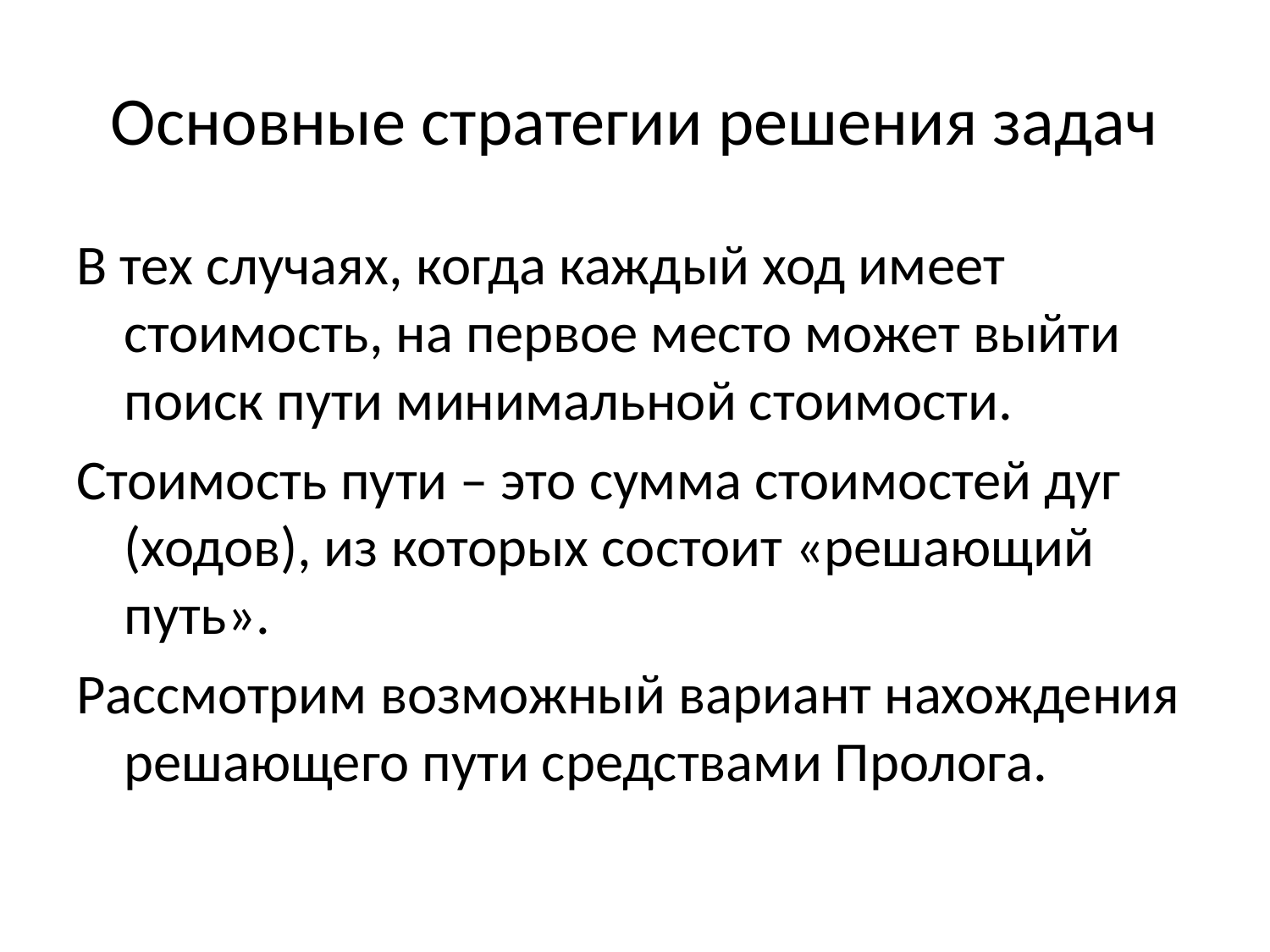

# Основные стратегии решения задач
В тех случаях, когда каждый ход имеет стоимость, на первое место может выйти поиск пути минимальной стоимости.
Стоимость пути – это сумма стоимостей дуг (ходов), из которых состоит «решающий путь».
Рассмотрим возможный вариант нахождения решающего пути средствами Пролога.